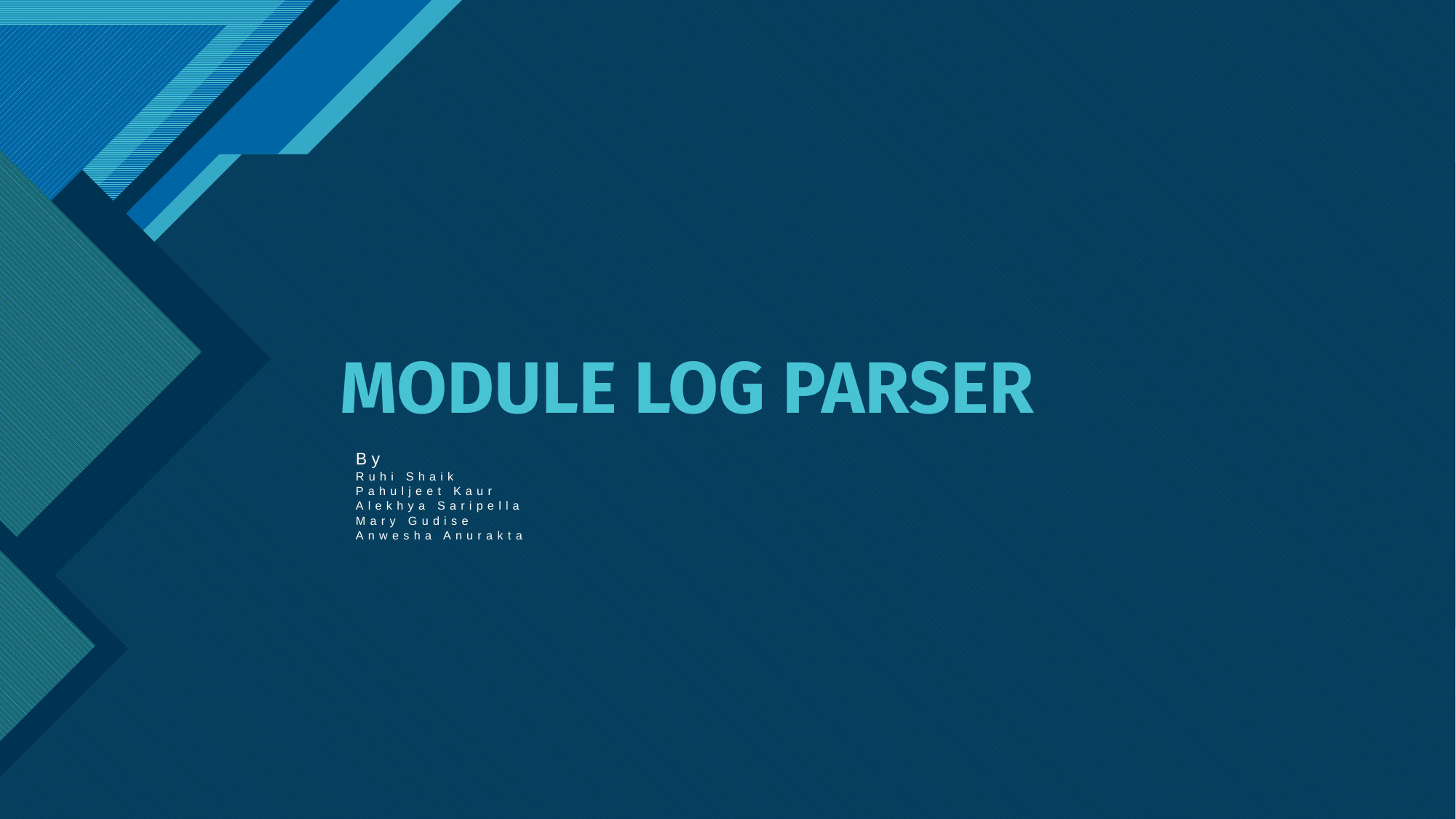

# MODULE LOG PARSER
					By
					Ruhi Shaik
					Pahuljeet Kaur
					Alekhya Saripella
					Mary Gudise
					Anwesha Anurakta